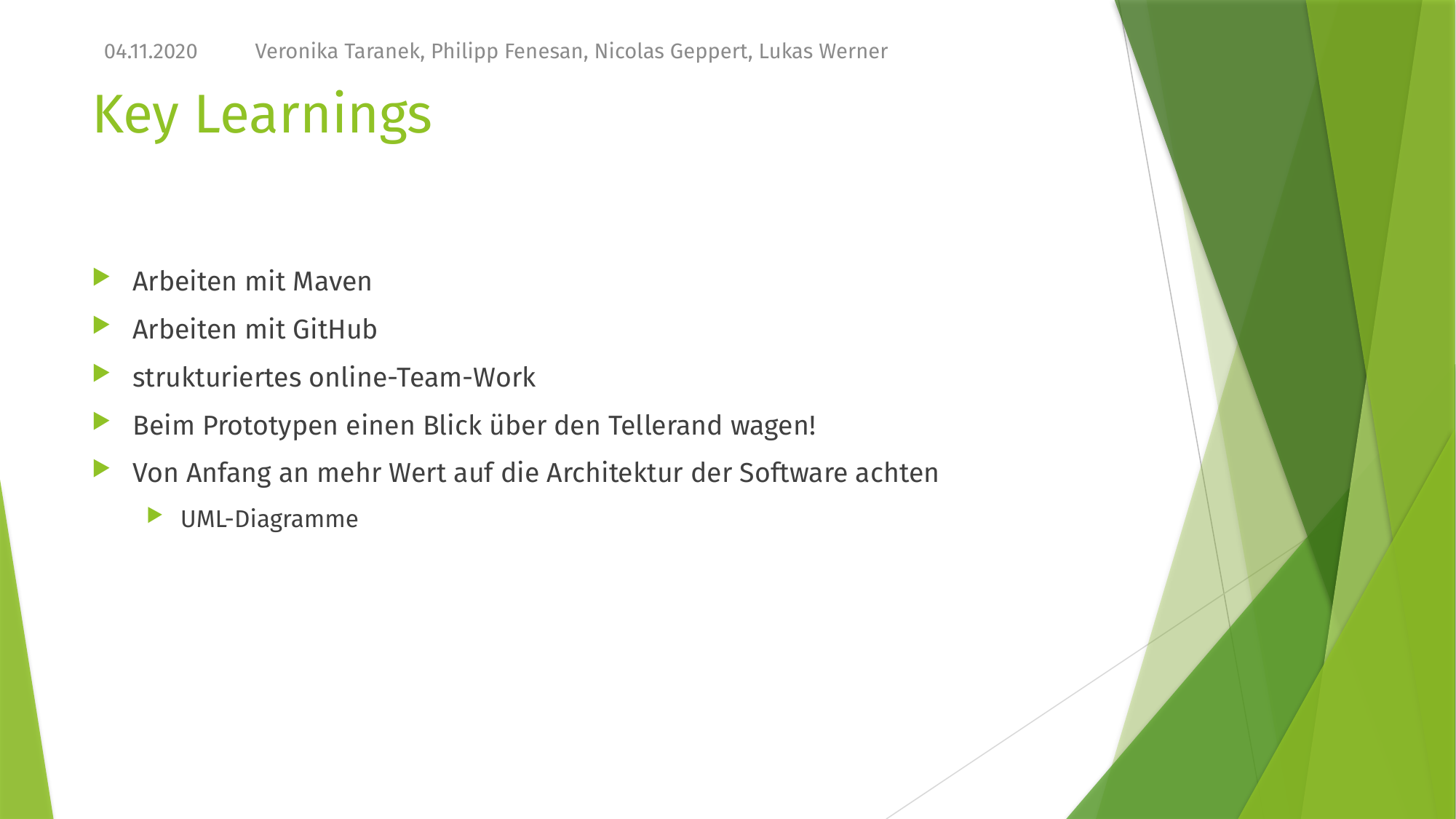

Veronika Taranek, Philipp Fenesan, Nicolas Geppert, Lukas Werner
04.11.2020
# Key Learnings
Arbeiten mit Maven
Arbeiten mit GitHub
strukturiertes online-Team-Work
Beim Prototypen einen Blick über den Tellerand wagen!
Von Anfang an mehr Wert auf die Architektur der Software achten
UML-Diagramme